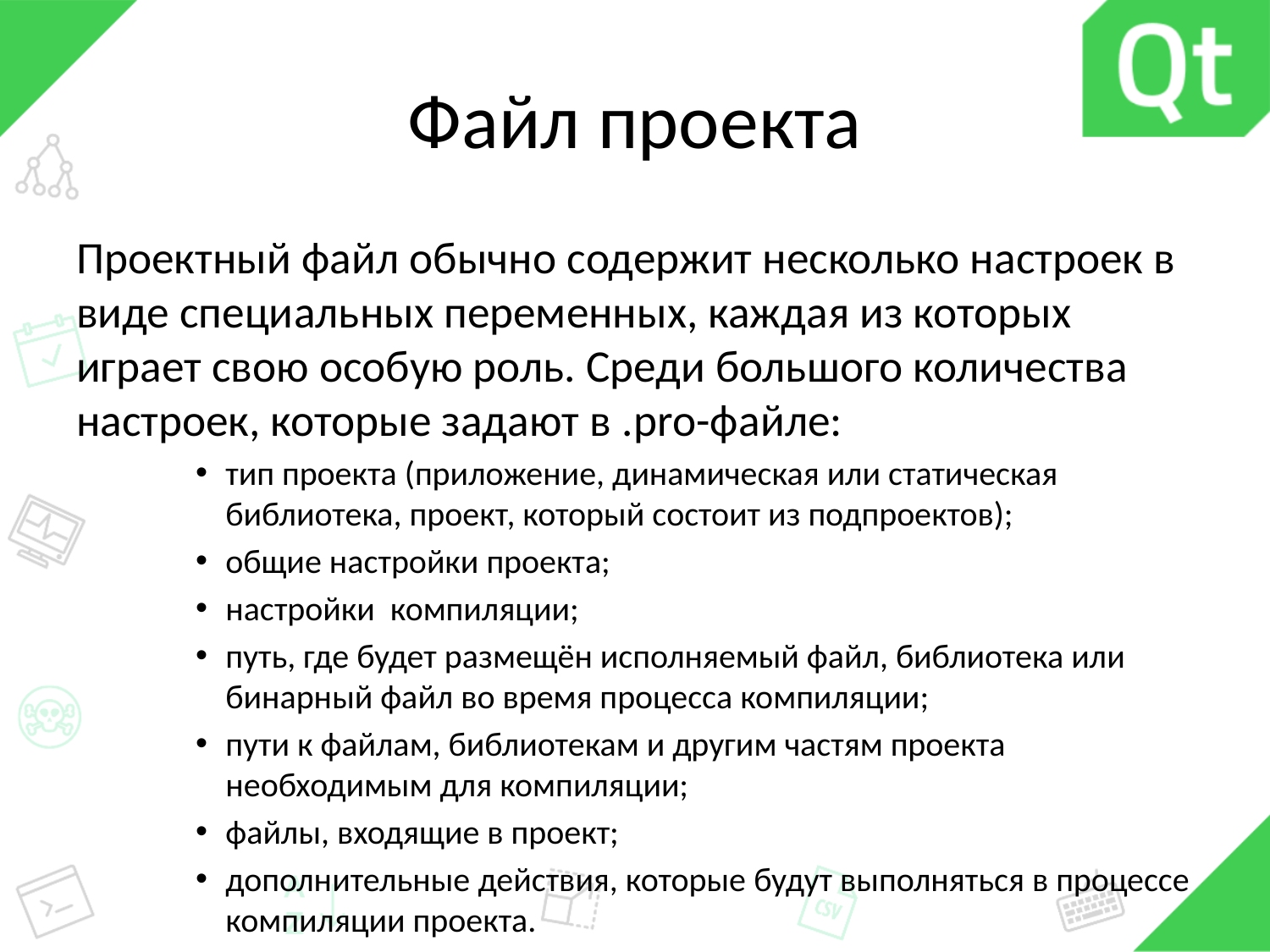

# Файл проекта
Проектный файл обычно содержит несколько настроек в виде специальных переменных, каждая из которых играет свою особую роль. Среди большого количества настроек, которые задают в .pro-файле:
тип проекта (приложение, динамическая или статическая библиотека, проект, который состоит из подпроектов);
общие настройки проекта;
настройки  компиляции;
путь, где будет размещён исполняемый файл, библиотека или бинарный файл во время процесса компиляции;
пути к файлам, библиотекам и другим частям проекта необходимым для компиляции;
файлы, входящие в проект;
дополнительные действия, которые будут выполняться в процессе компиляции проекта.